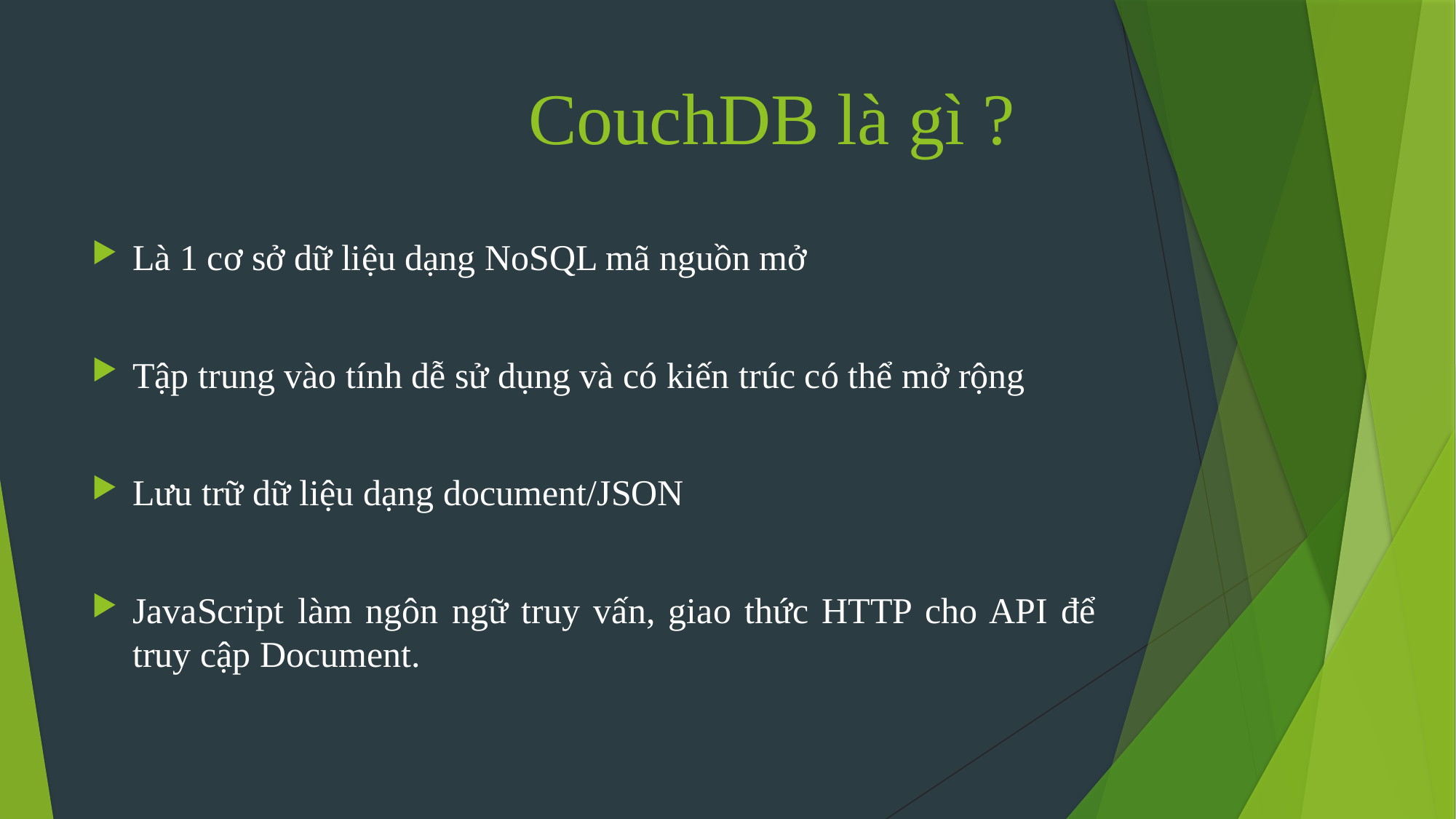

# CouchDB là gì ?
Là 1 cơ sở dữ liệu dạng NoSQL mã nguồn mở

Tập trung vào tính dễ sử dụng và có kiến ​​trúc có thể mở rộng

Lưu trữ dữ liệu dạng document/JSON

JavaScript làm ngôn ngữ truy vấn, giao thức HTTP cho API để truy cập Document.